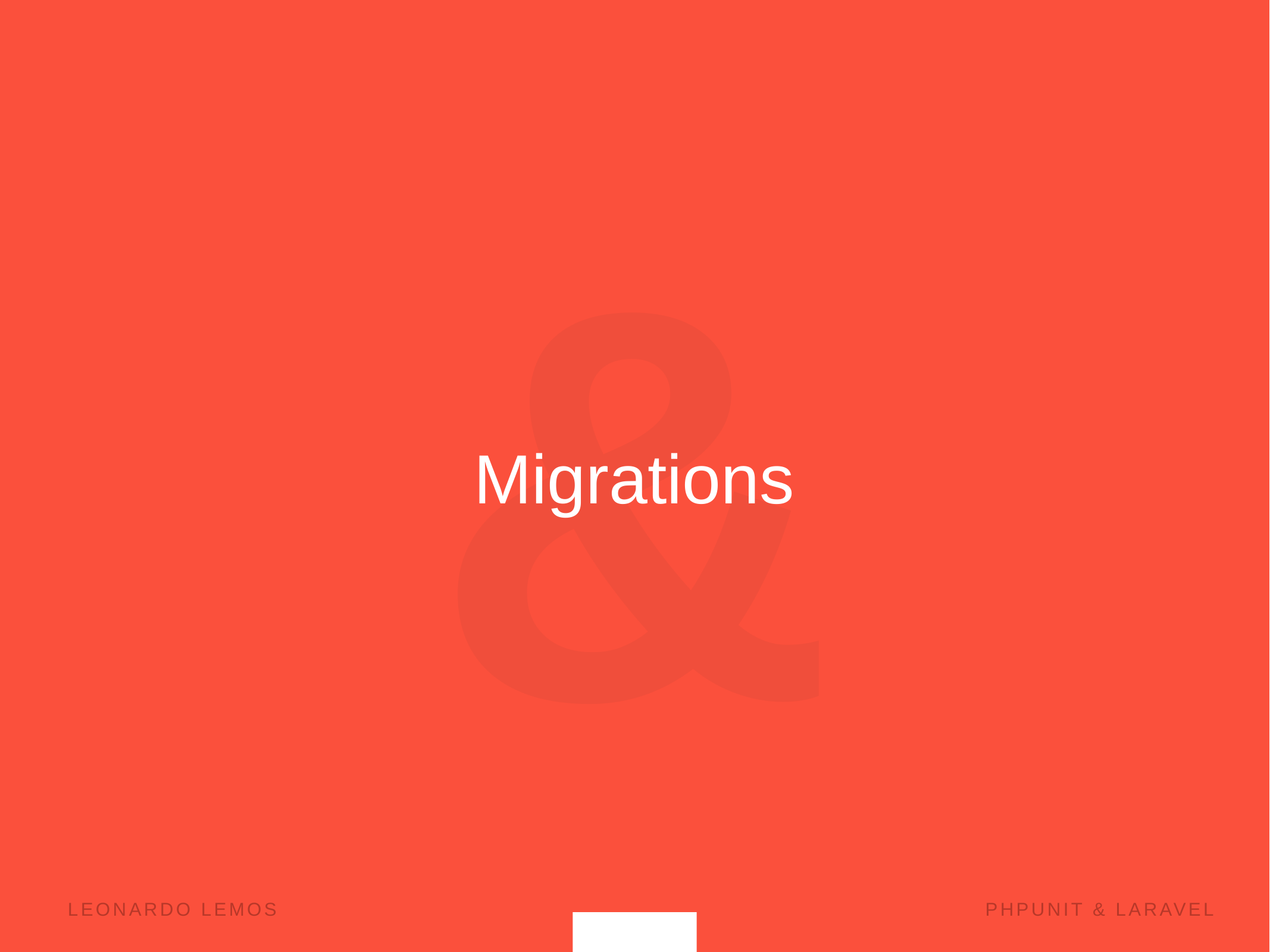

&
Migrations
LEONARDO LEMOS
PHPUNIT & LARAVEL